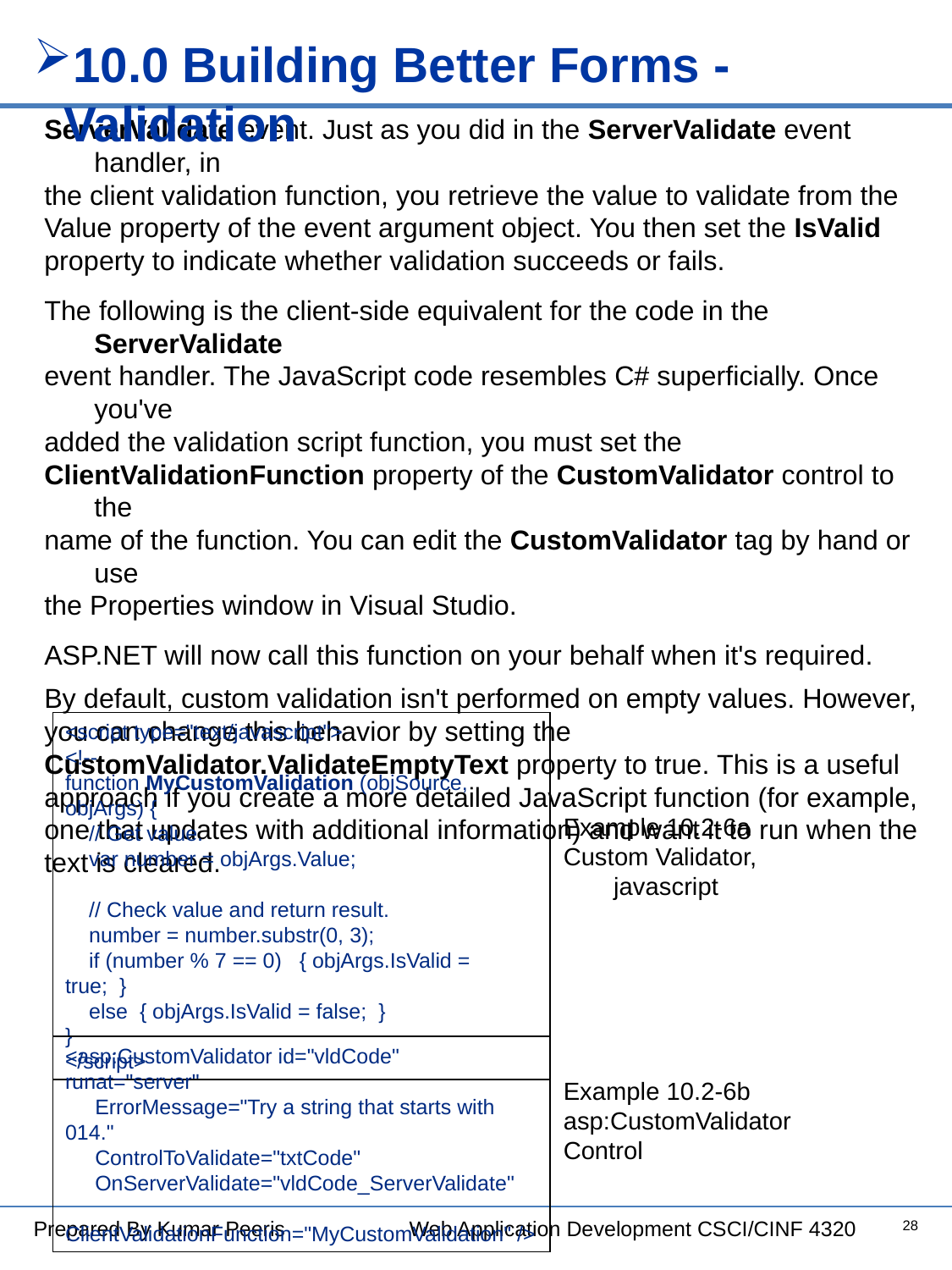

10.0 Building Better Forms - Validation
ServerValidate event. Just as you did in the ServerValidate event handler, in
the client validation function, you retrieve the value to validate from the
Value property of the event argument object. You then set the IsValid
property to indicate whether validation succeeds or fails.

The following is the client-side equivalent for the code in the ServerValidate
event handler. The JavaScript code resembles C# superficially. Once you've
added the validation script function, you must set the
ClientValidationFunction property of the CustomValidator control to the
name of the function. You can edit the CustomValidator tag by hand or use
the Properties window in Visual Studio.

ASP.NET will now call this function on your behalf when it's required.

By default, custom validation isn't performed on empty values. However,
you can change this behavior by setting the
CustomValidator.ValidateEmptyText property to true. This is a useful
approach if you create a more detailed JavaScript function (for example,
one that updates with additional information) and want it to run when the
text is cleared.
<script type="text/javascript">
<!--
function MyCustomValidation (objSource, objArgs) {
    // Get value.
    var number = objArgs.Value;

    // Check value and return result.
    number = number.substr(0, 3);
    if (number % 7 == 0)   { objArgs.IsValid = true;  }
    else  { objArgs.IsValid = false;  }
}
</script>
Example 10.2-6a
Custom Validator, javascript
<asp:CustomValidator id="vldCode" runat="server"
     ErrorMessage="Try a string that starts with 014."
     ControlToValidate="txtCode"
     OnServerValidate="vldCode_ServerValidate"
     ClientValidationFunction="MyCustomValidation" />
Example 10.2-6b
asp:CustomValidator
Control
28
Prepared By Kumar Peeris                     Web Application Development CSCI/CINF 4320